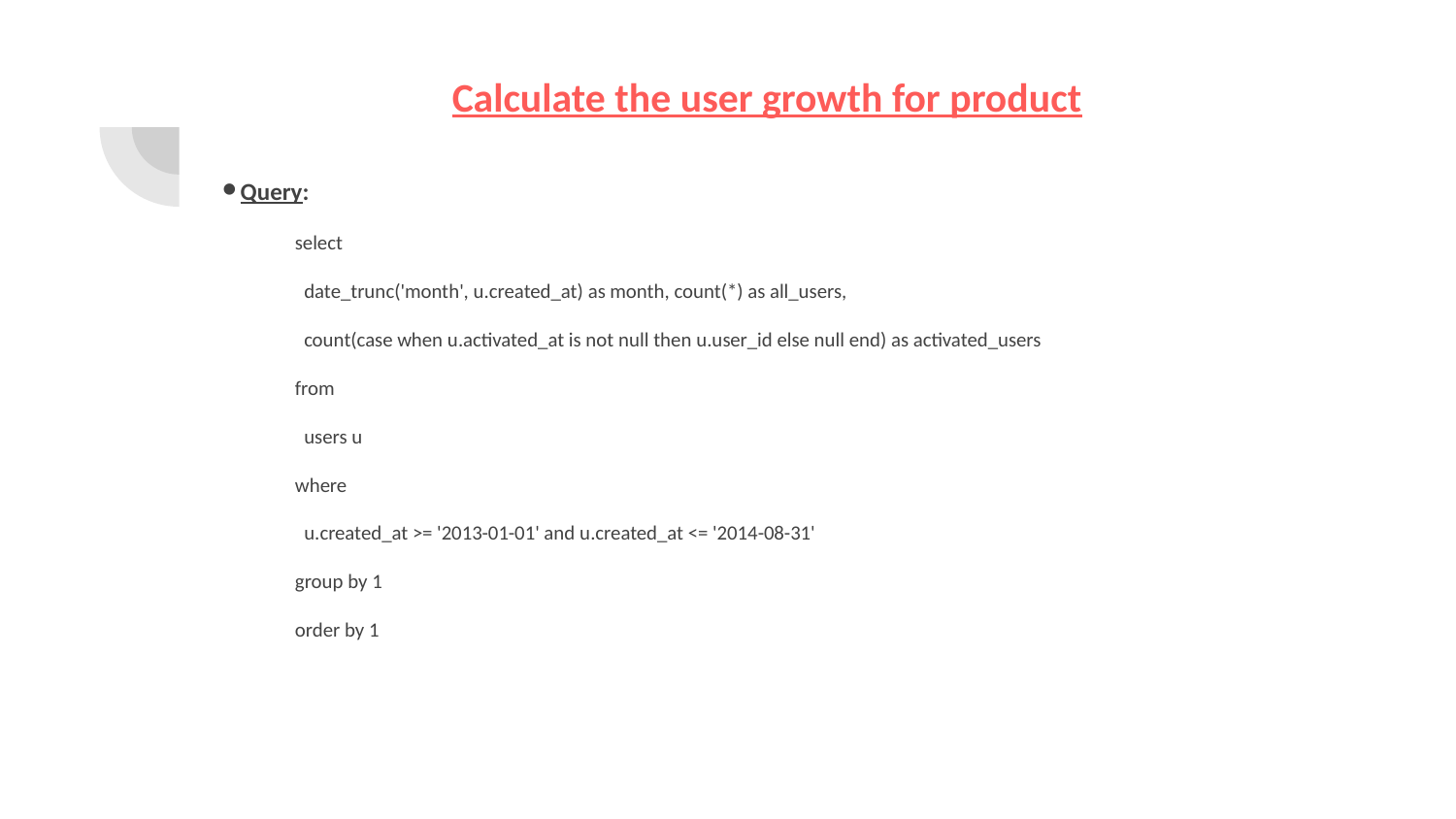

# Calculate the user growth for product
Query:
select
  date_trunc('month', u.created_at) as month, count(*) as all_users,
  count(case when u.activated_at is not null then u.user_id else null end) as activated_users
from
  users u
where
  u.created_at >= '2013-01-01' and u.created_at <= '2014-08-31'
group by 1
order by 1